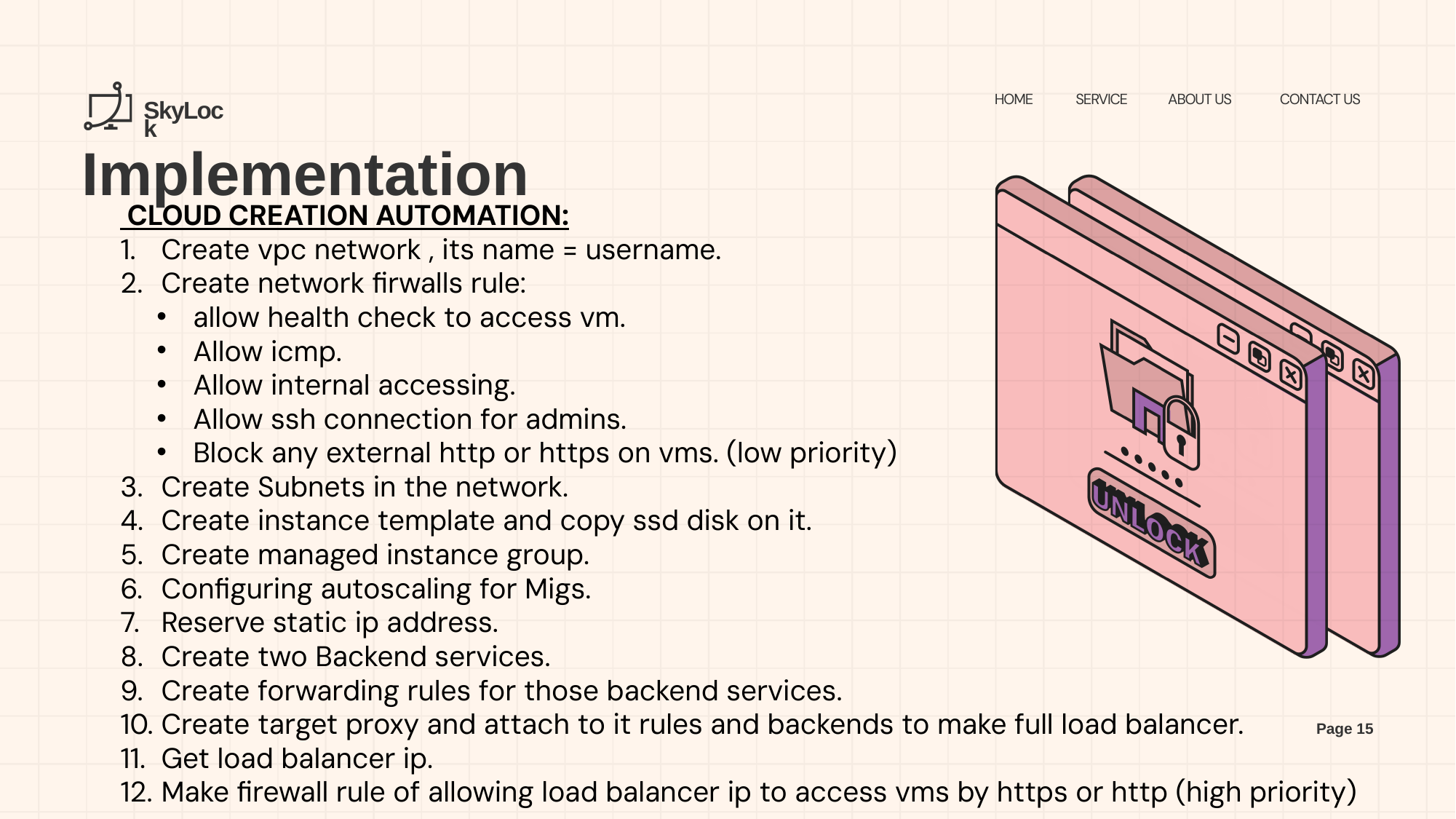

HOME
SERVICE
ABOUT US
CONTACT US
SkyLock
Implementation

 CLOUD CREATION AUTOMATION:
Create vpc network , its name = username.
Create network firwalls rule:
allow health check to access vm.
Allow icmp.
Allow internal accessing.
Allow ssh connection for admins.
Block any external http or https on vms. (low priority)
Create Subnets in the network.
Create instance template and copy ssd disk on it.
Create managed instance group.
Configuring autoscaling for Migs.
Reserve static ip address.
Create two Backend services.
Create forwarding rules for those backend services.
Create target proxy and attach to it rules and backends to make full load balancer.
Get load balancer ip.
Make firewall rule of allowing load balancer ip to access vms by https or http (high priority)

Page 15